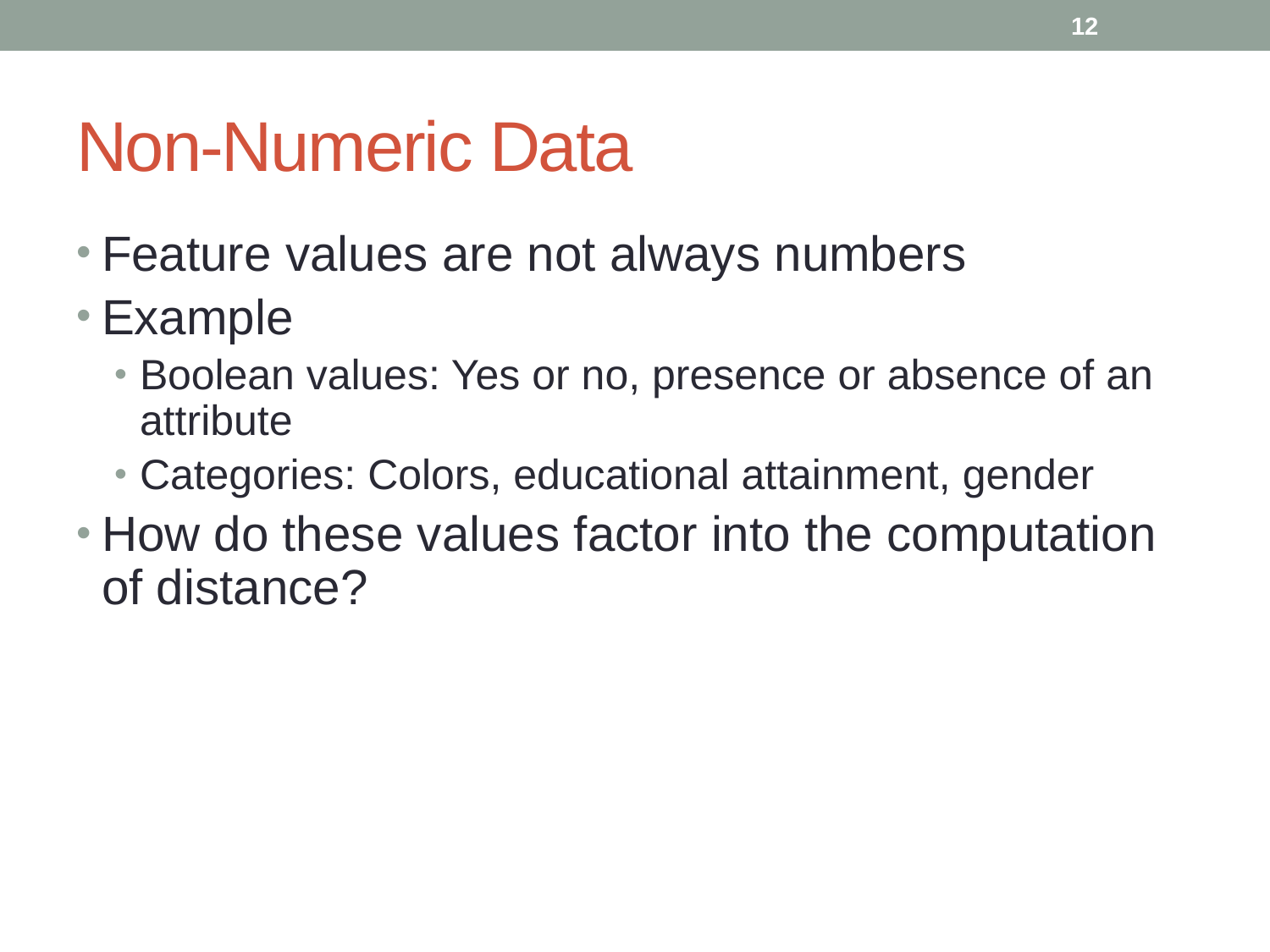

12
# Non-Numeric Data
Feature values are not always numbers
Example
Boolean values: Yes or no, presence or absence of an attribute
Categories: Colors, educational attainment, gender
How do these values factor into the computation of distance?